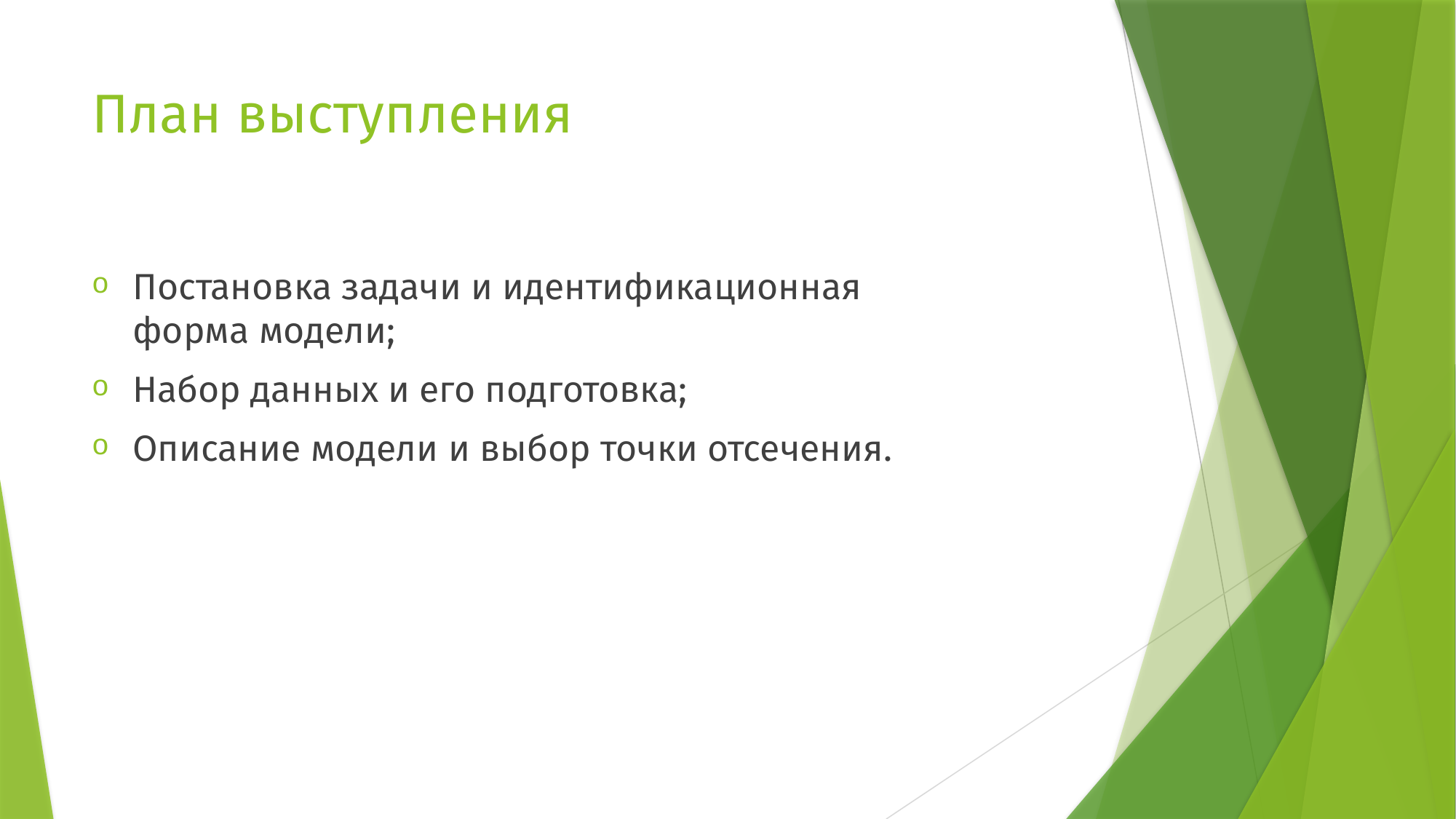

# План выступления
Постановка задачи и идентификационная форма модели;
Набор данных и его подготовка;
Описание модели и выбор точки отсечения.